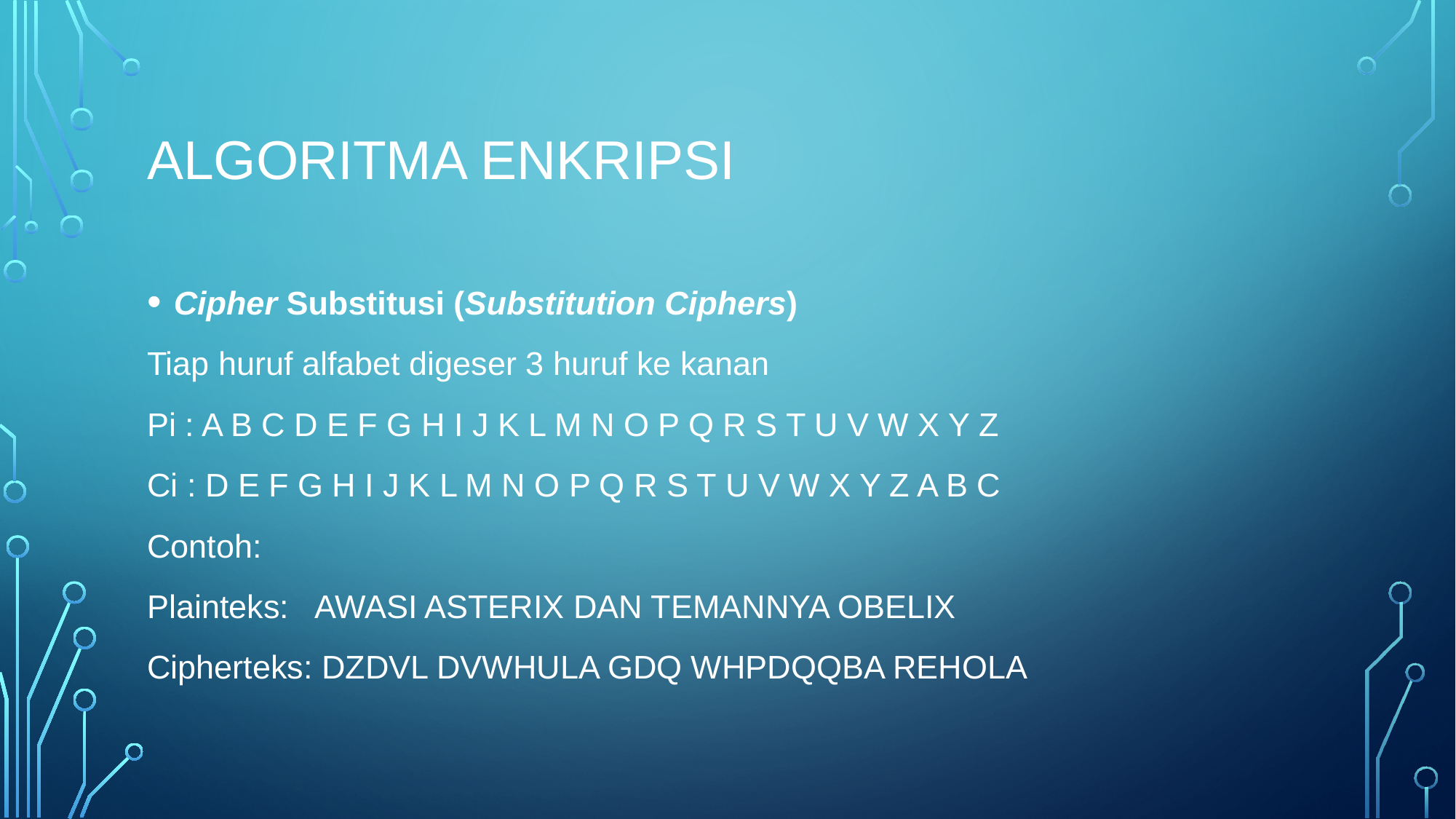

# Algoritma enkripsi
Cipher Substitusi (Substitution Ciphers)
Tiap huruf alfabet digeser 3 huruf ke kanan
Pi : A B C D E F G H I J K L M N O P Q R S T U V W X Y Z
Ci : D E F G H I J K L M N O P Q R S T U V W X Y Z A B C
Contoh:
Plainteks:   AWASI ASTERIX DAN TEMANNYA OBELIX
Cipherteks: DZDVL DVWHULA GDQ WHPDQQBA REHOLA